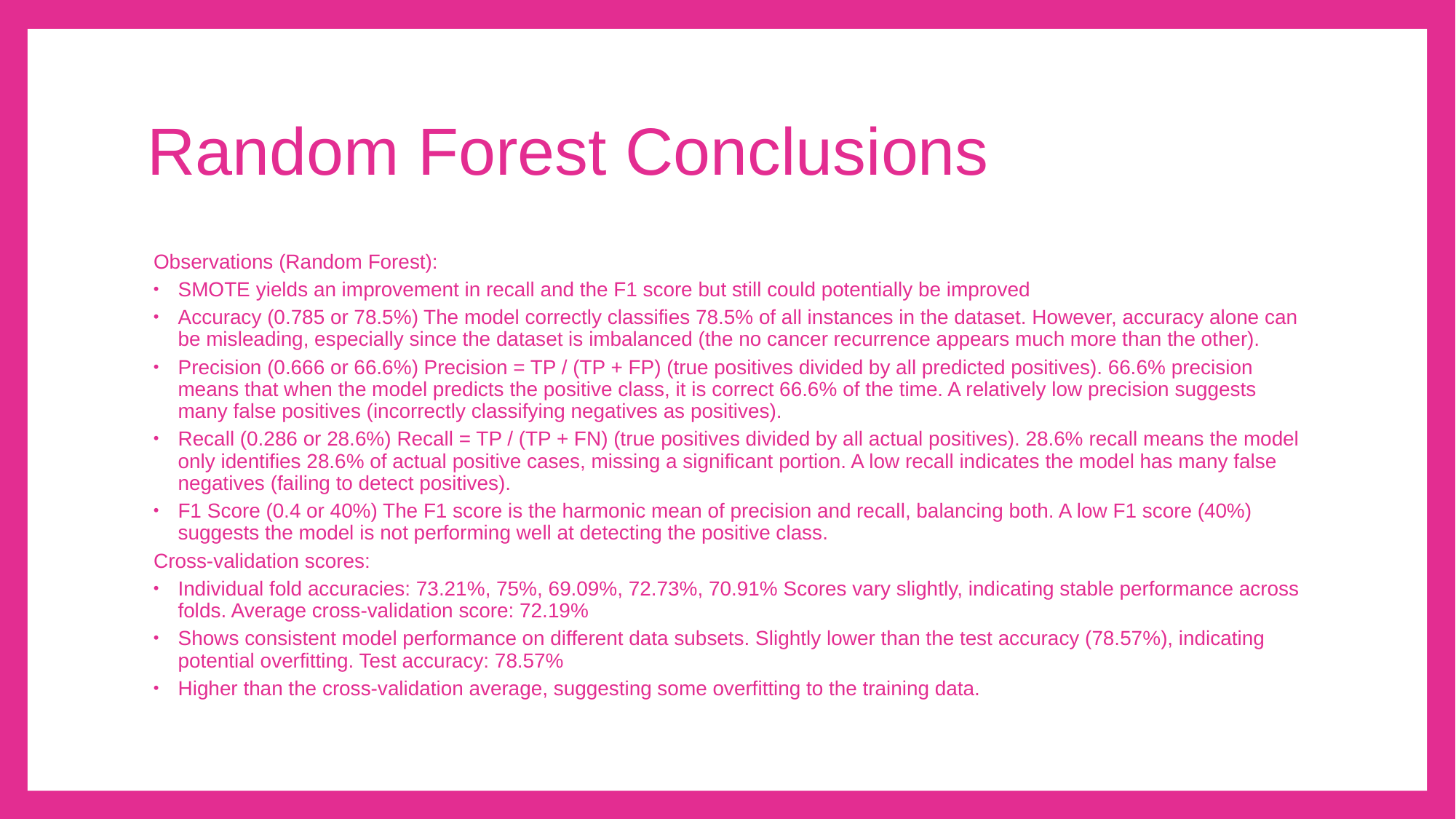

# Random Forest Conclusions
Observations (Random Forest):
SMOTE yields an improvement in recall and the F1 score but still could potentially be improved
Accuracy (0.785 or 78.5%) The model correctly classifies 78.5% of all instances in the dataset. However, accuracy alone can be misleading, especially since the dataset is imbalanced (the no cancer recurrence appears much more than the other).
Precision (0.666 or 66.6%) Precision = TP / (TP + FP) (true positives divided by all predicted positives). 66.6% precision means that when the model predicts the positive class, it is correct 66.6% of the time. A relatively low precision suggests many false positives (incorrectly classifying negatives as positives).
Recall (0.286 or 28.6%) Recall = TP / (TP + FN) (true positives divided by all actual positives). 28.6% recall means the model only identifies 28.6% of actual positive cases, missing a significant portion. A low recall indicates the model has many false negatives (failing to detect positives).
F1 Score (0.4 or 40%) The F1 score is the harmonic mean of precision and recall, balancing both. A low F1 score (40%) suggests the model is not performing well at detecting the positive class.
Cross-validation scores:
Individual fold accuracies: 73.21%, 75%, 69.09%, 72.73%, 70.91% Scores vary slightly, indicating stable performance across folds. Average cross-validation score: 72.19%
Shows consistent model performance on different data subsets. Slightly lower than the test accuracy (78.57%), indicating potential overfitting. Test accuracy: 78.57%
Higher than the cross-validation average, suggesting some overfitting to the training data.